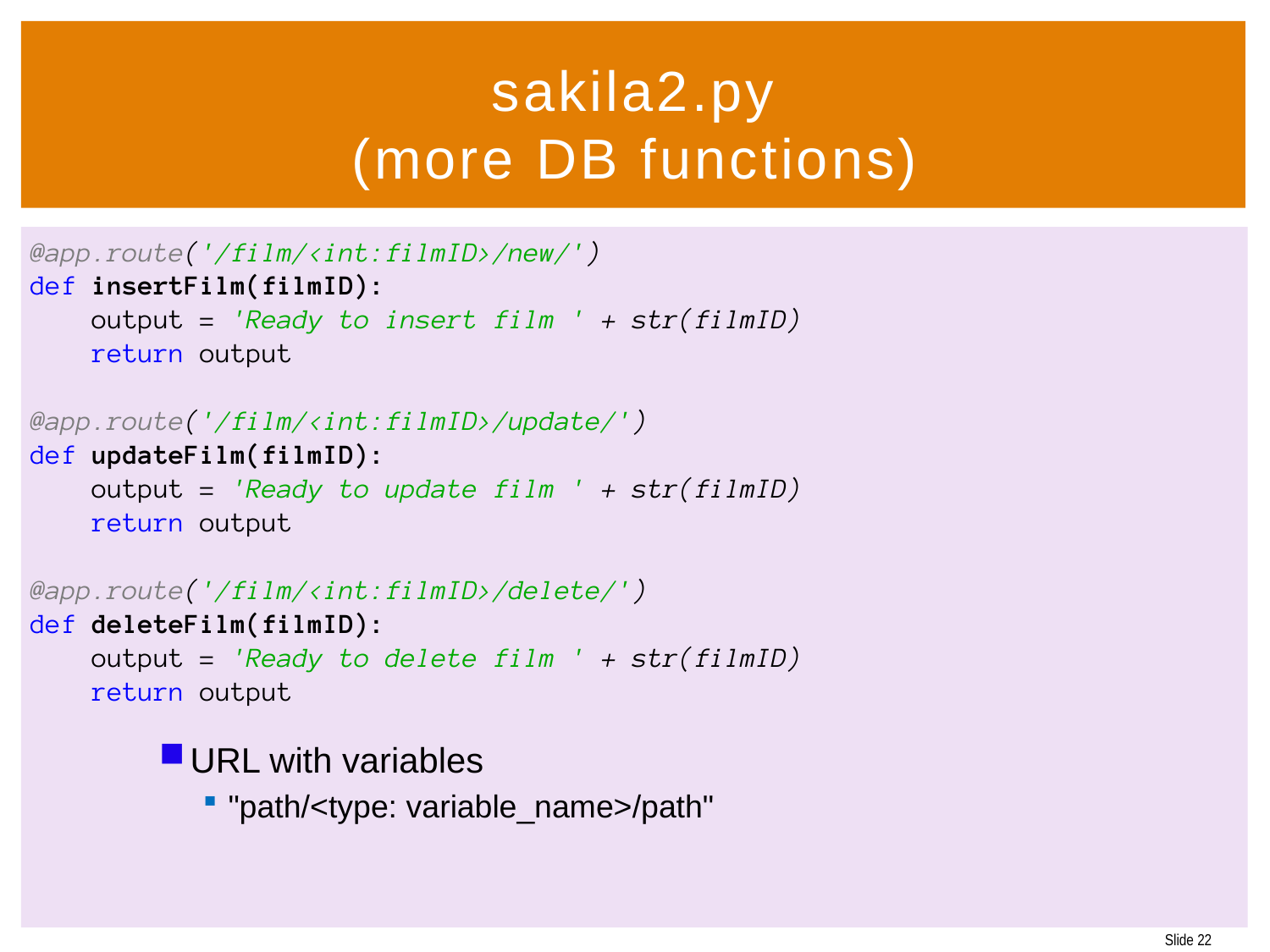

# sakila2.py (more DB functions)
@app.route('/film/<int:filmID>/new/')
def insertFilm(filmID):
    output = 'Ready to insert film ' + str(filmID)
    return output

@app.route('/film/<int:filmID>/update/')
def updateFilm(filmID):
    output = 'Ready to update film ' + str(filmID)
    return output

@app.route('/film/<int:filmID>/delete/')
def deleteFilm(filmID):
    output = 'Ready to delete film ' + str(filmID)
    return output
URL with variables
"path/<type: variable_name>/path"